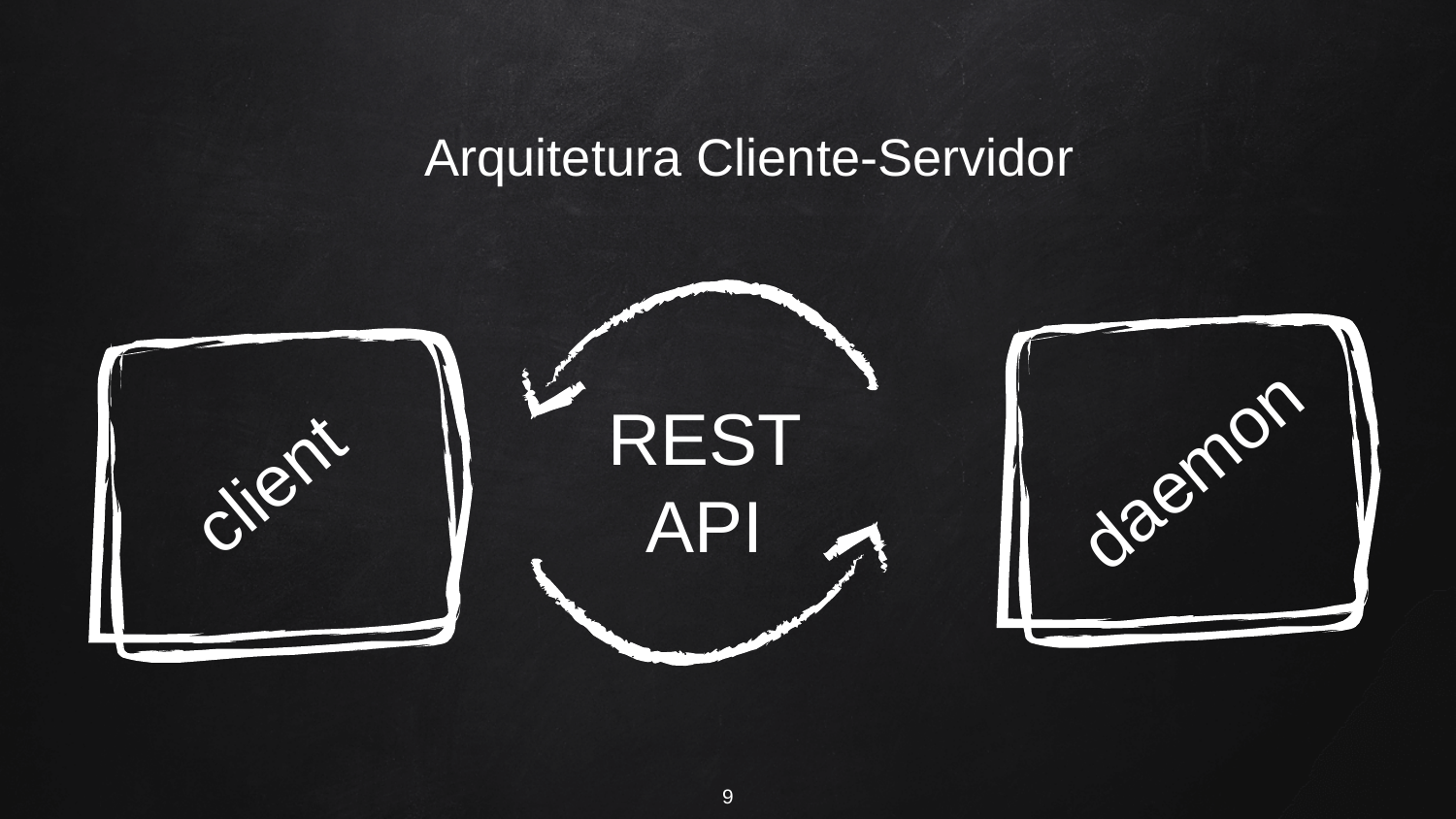

Arquitetura Cliente-Servidor

REST API
daemon
client

9